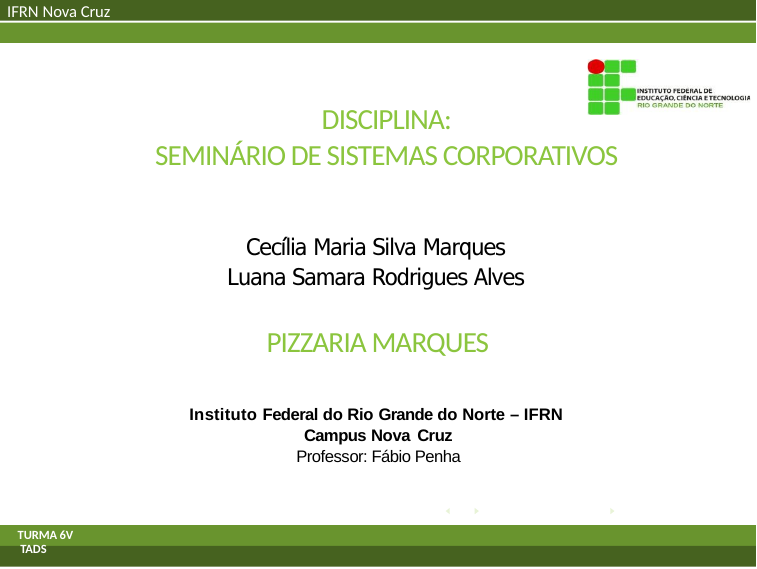

IFRN Nova Cruz

# DISCIPLINA: SEMINÁRIO DE SISTEMAS CORPORATIVOS
Cecília Maria Silva Marques
Luana Samara Rodrigues Alves

Instituto Federal do Rio Grande do Norte – IFRN  Campus Nova Cruz
Professor: Fábio Penha
PIZZARIA MARQUES

TURMA 6V
 TADS